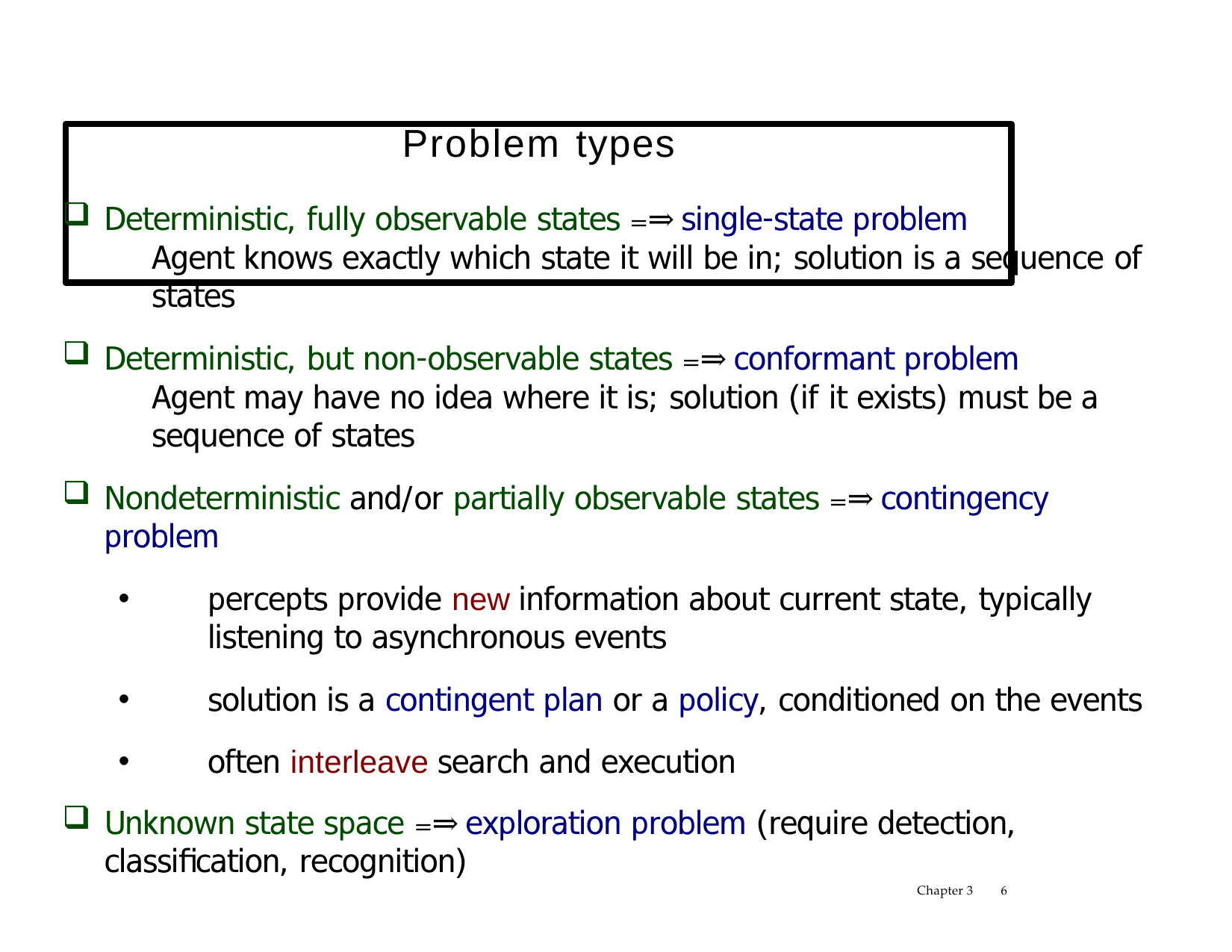

# Problem types
Deterministic, fully observable states =⇒ single-state problem
Agent knows exactly which state it will be in; solution is a sequence of states
Deterministic, but non-observable states =⇒ conformant problem
Agent may have no idea where it is; solution (if it exists) must be a sequence of states
Nondeterministic and/or partially observable states =⇒ contingency problem
percepts provide new information about current state, typically listening to asynchronous events
solution is a contingent plan or a policy, conditioned on the events
often interleave search and execution
Unknown state space =⇒ exploration problem (require detection, classification, recognition)
Chapter 3
6